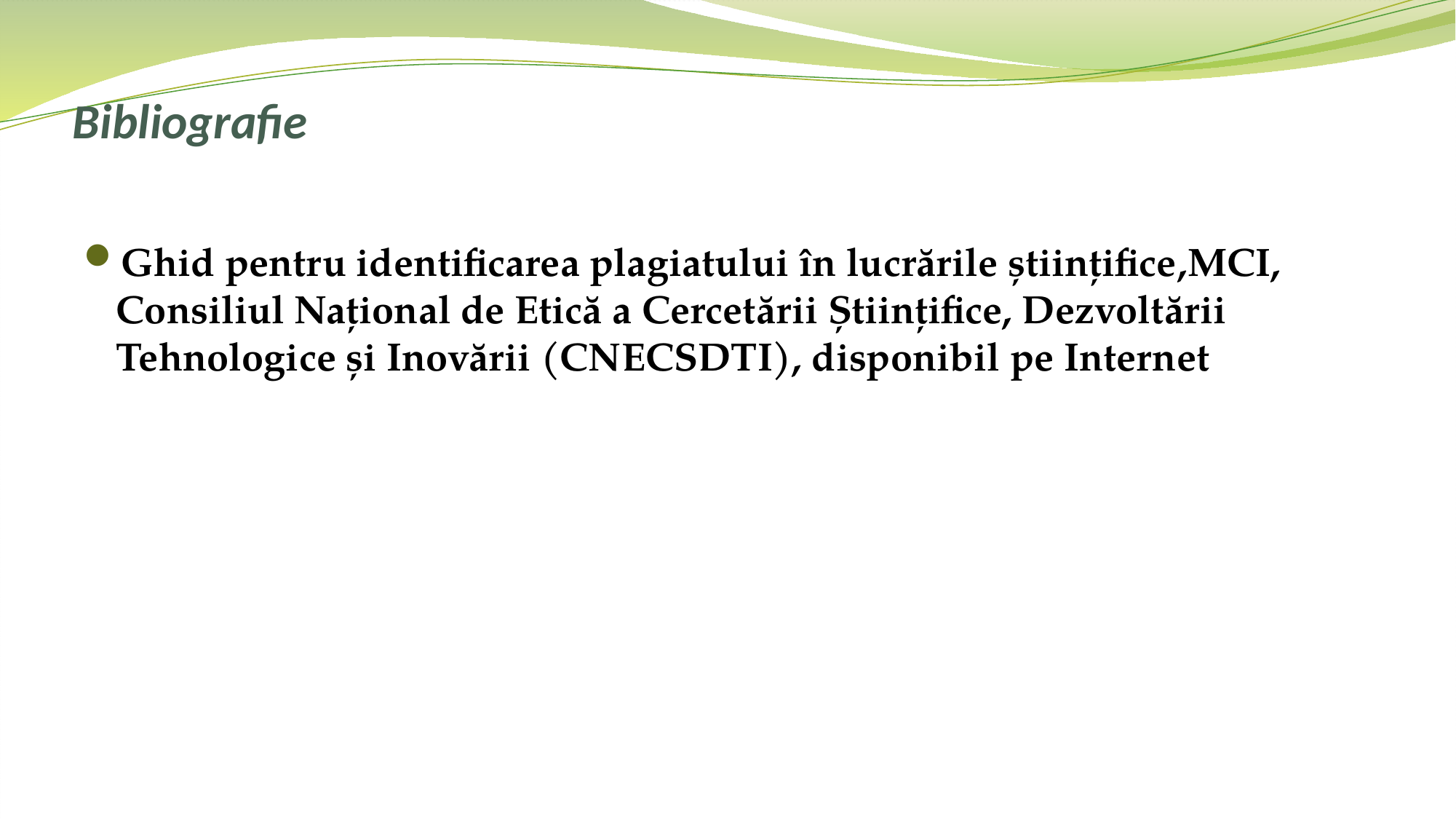

# Bibliografie
Ghid pentru identificarea plagiatului în lucrările științifice,MCI, Consiliul Național de Etică a Cercetării Științifice, Dezvoltării Tehnologice și Inovării (CNECSDTI), disponibil pe Internet